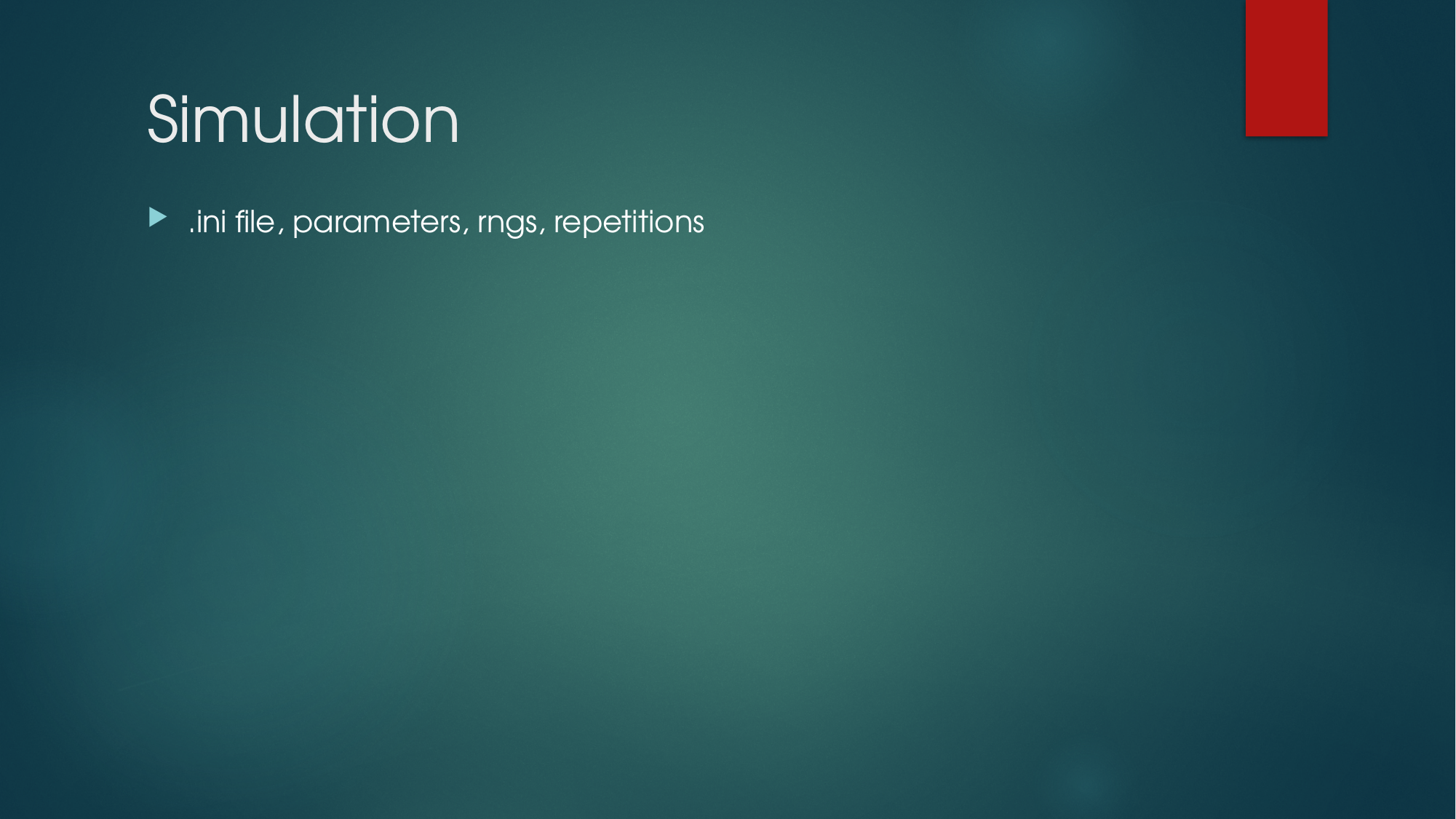

# Simulation
.ini file, parameters, rngs, repetitions